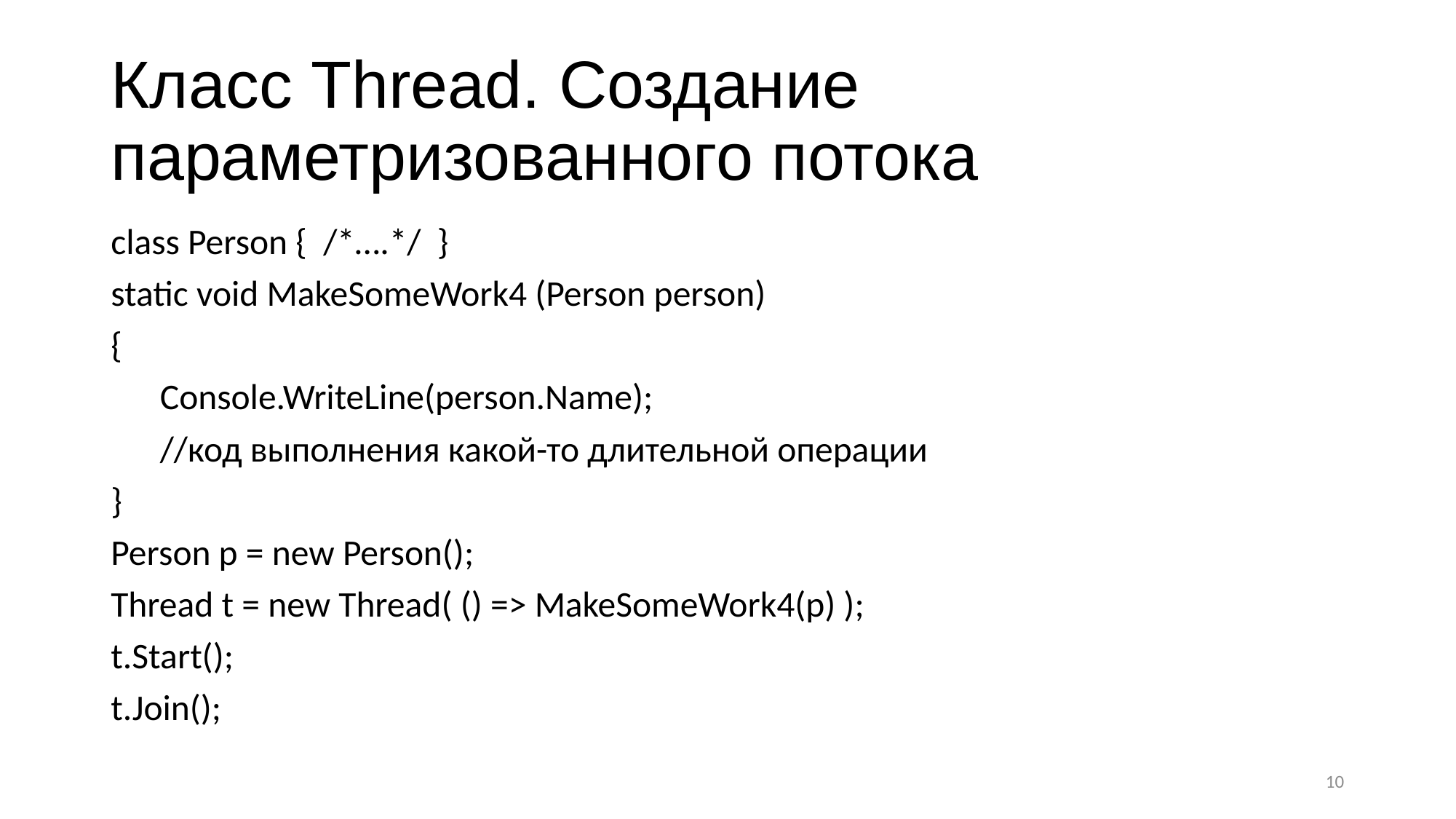

# Класс Thread. Создание параметризованного потока
class Person {  /*….*/  }
static void MakeSomeWork4 (Person person)
{
      Console.WriteLine(person.Name);
      //код выполнения какой-то длительной операции
}
Person p = new Person();
Thread t = new Thread( () => MakeSomeWork4(p) );
t.Start();
t.Join();
10